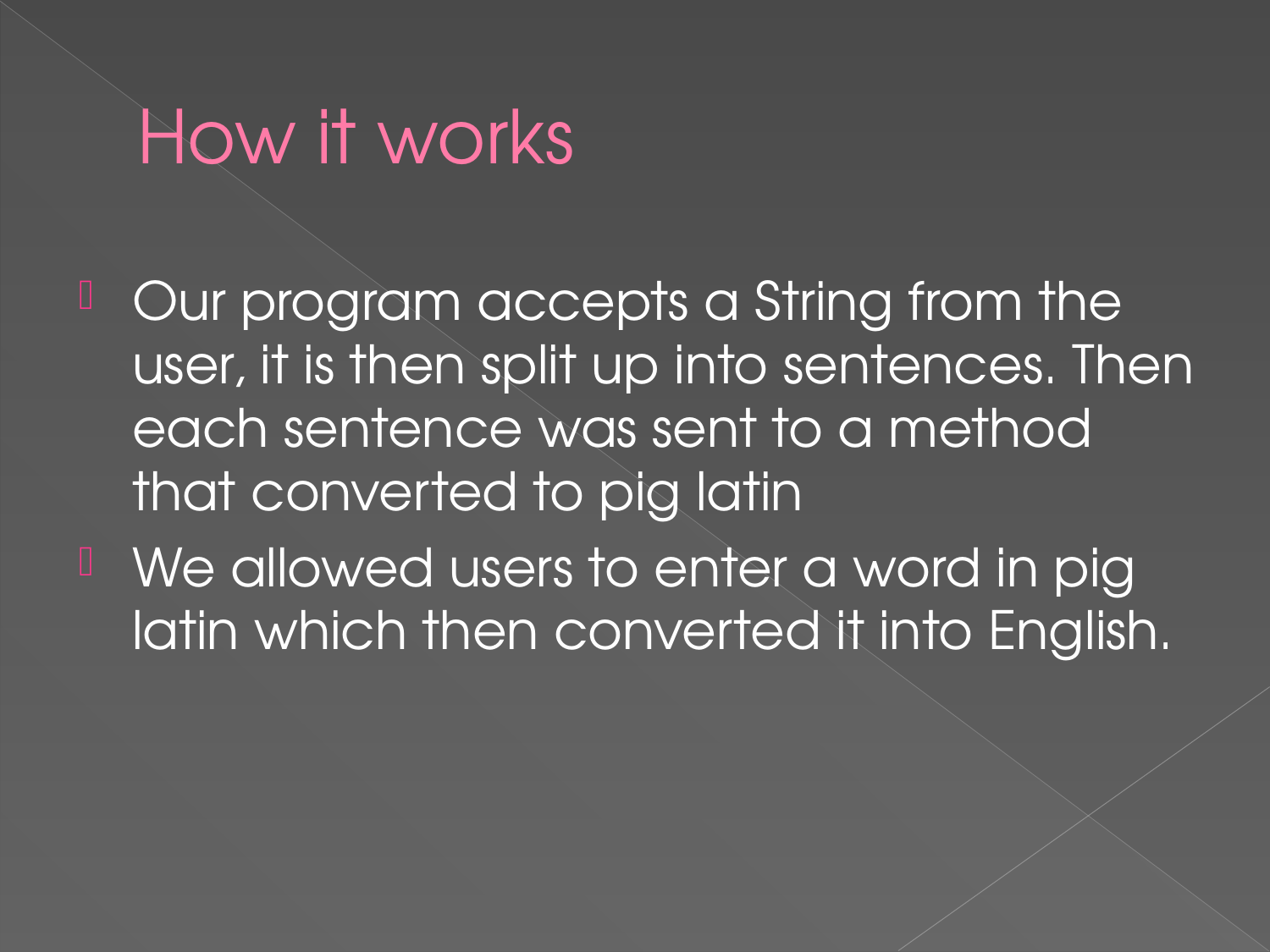

# How it works
Our program accepts a String from the user, it is then split up into sentences. Then each sentence was sent to a method that converted to pig latin
We allowed users to enter a word in pig latin which then converted it into English.